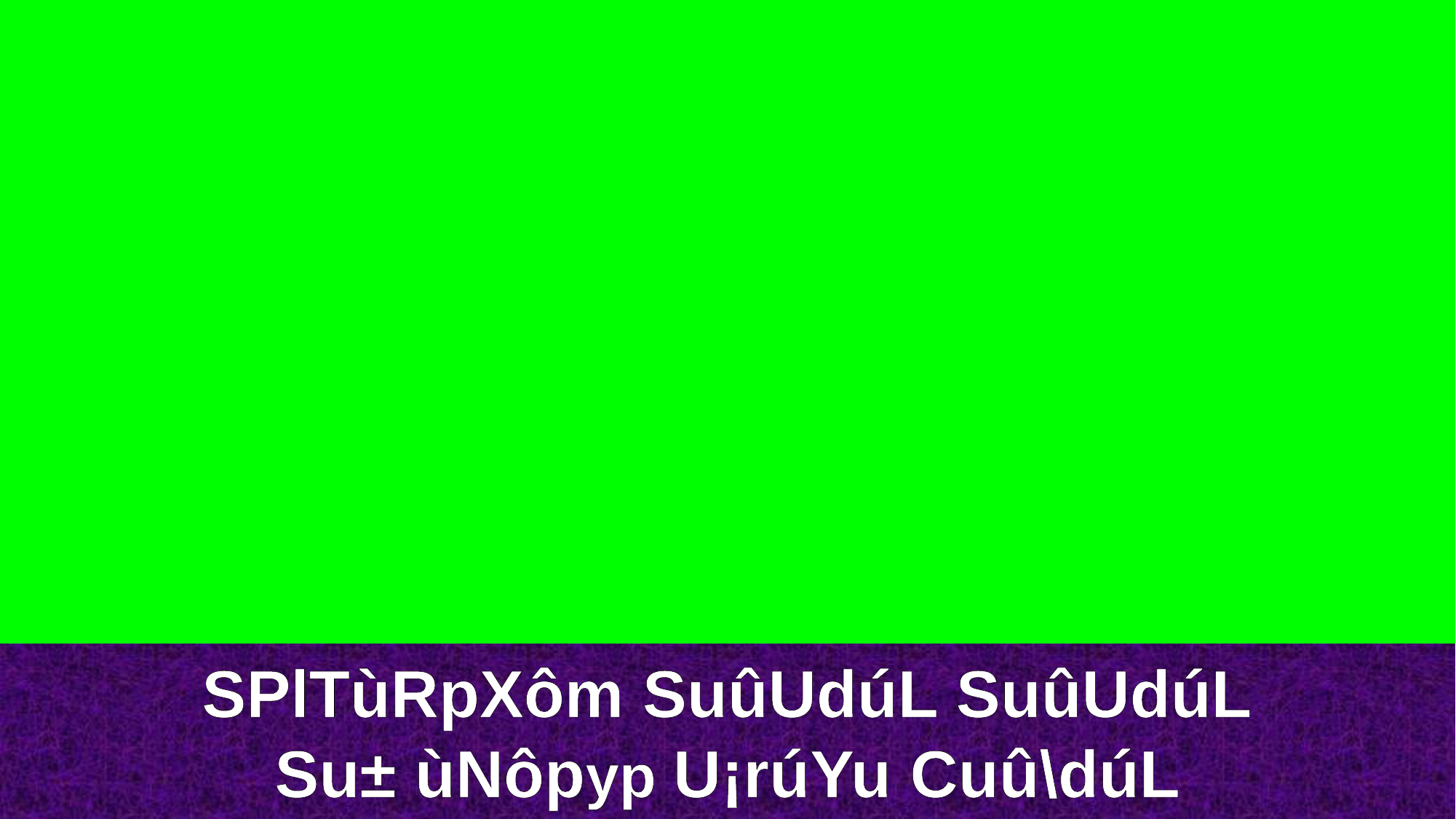

SPlTùRpXôm SuûUdúL SuûUdúL
Su± ùNôpyp U¡rúYu Cuû\dúL